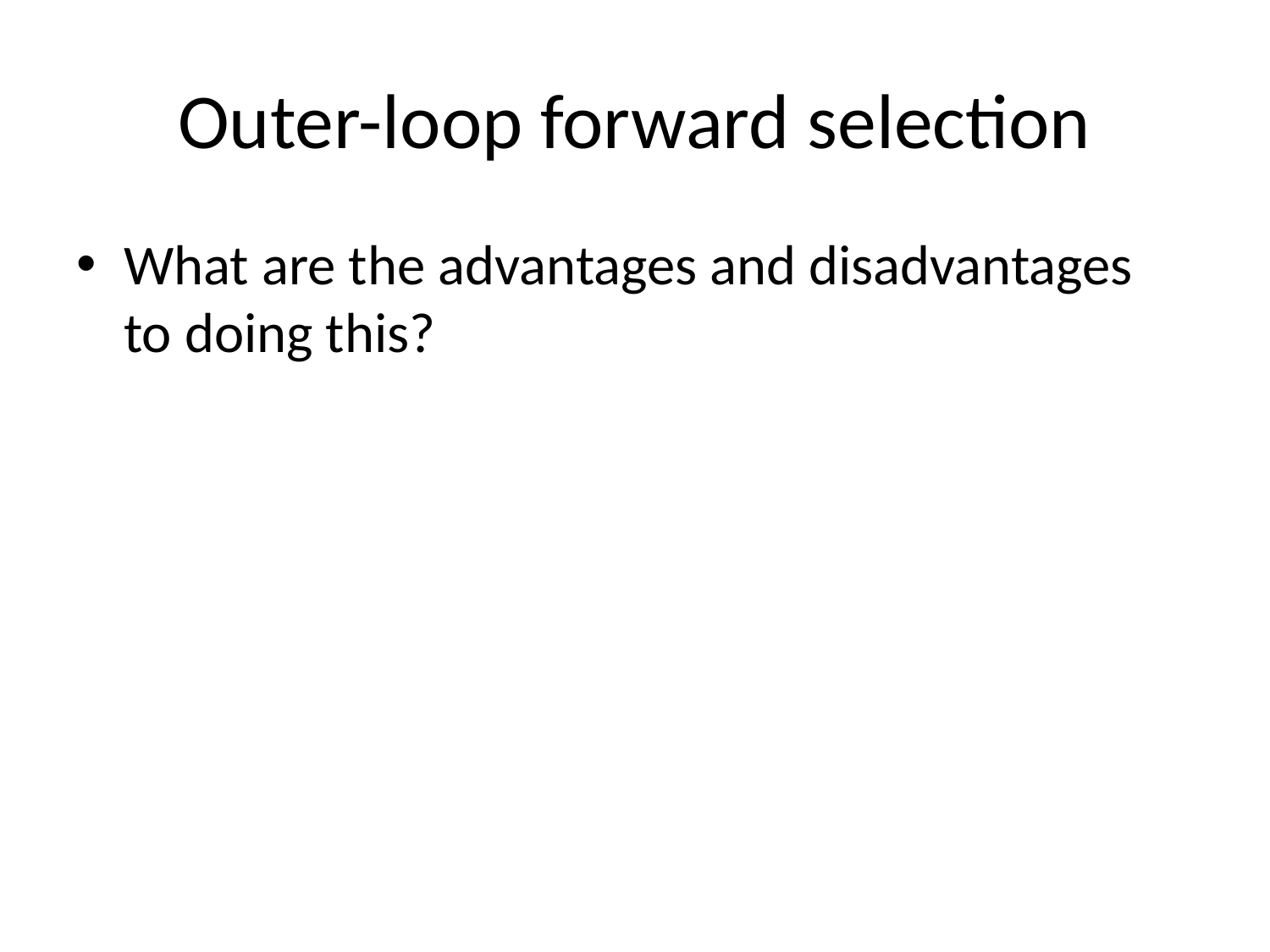

# Outer-loop forward selection
What are the advantages and disadvantages to doing this?